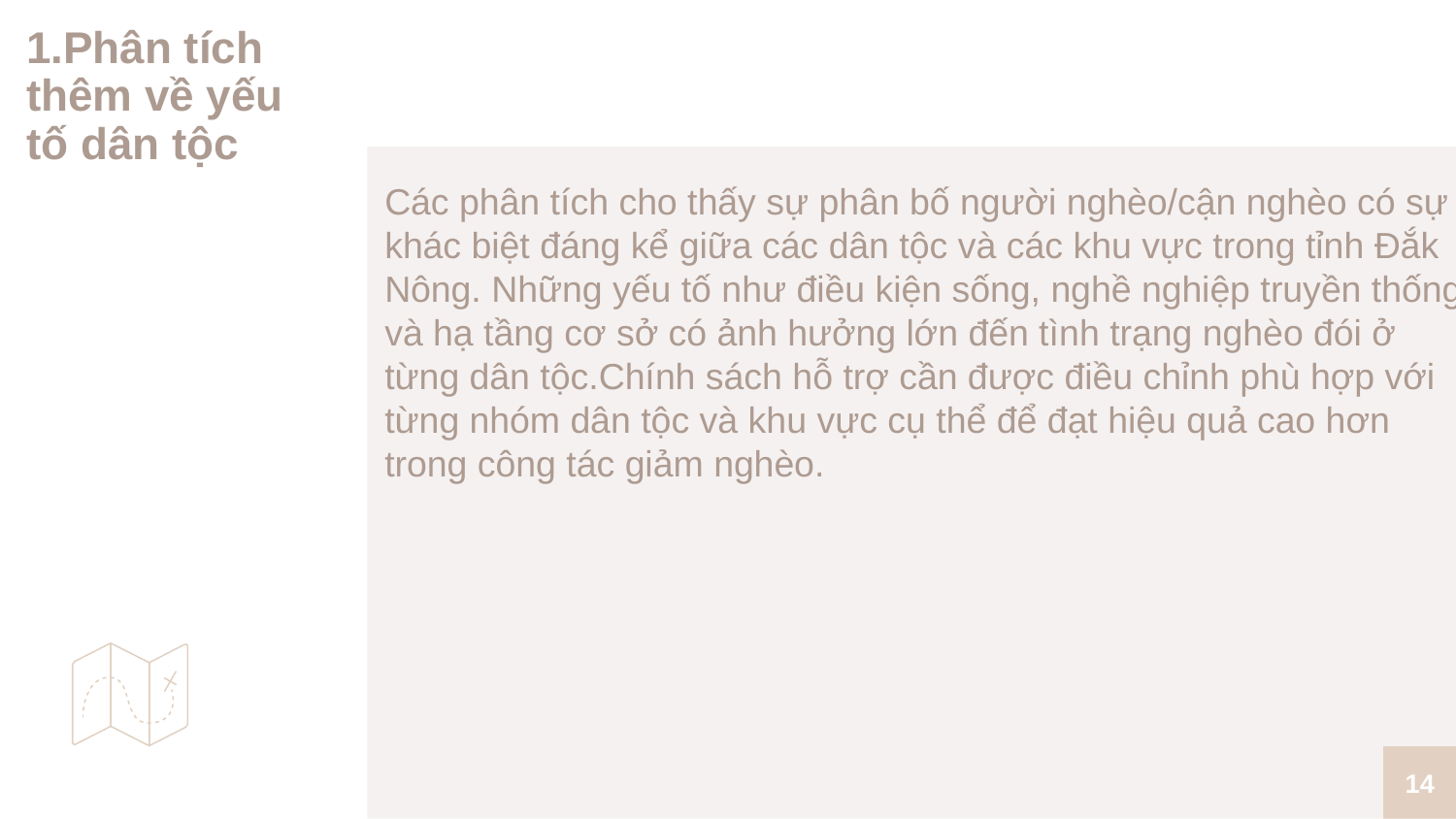

# 1.Phân tích thêm về yếu tố dân tộc
Các phân tích cho thấy sự phân bố người nghèo/cận nghèo có sự khác biệt đáng kể giữa các dân tộc và các khu vực trong tỉnh Đắk Nông. Những yếu tố như điều kiện sống, nghề nghiệp truyền thống, và hạ tầng cơ sở có ảnh hưởng lớn đến tình trạng nghèo đói ở từng dân tộc.Chính sách hỗ trợ cần được điều chỉnh phù hợp với từng nhóm dân tộc và khu vực cụ thể để đạt hiệu quả cao hơn trong công tác giảm nghèo.

14